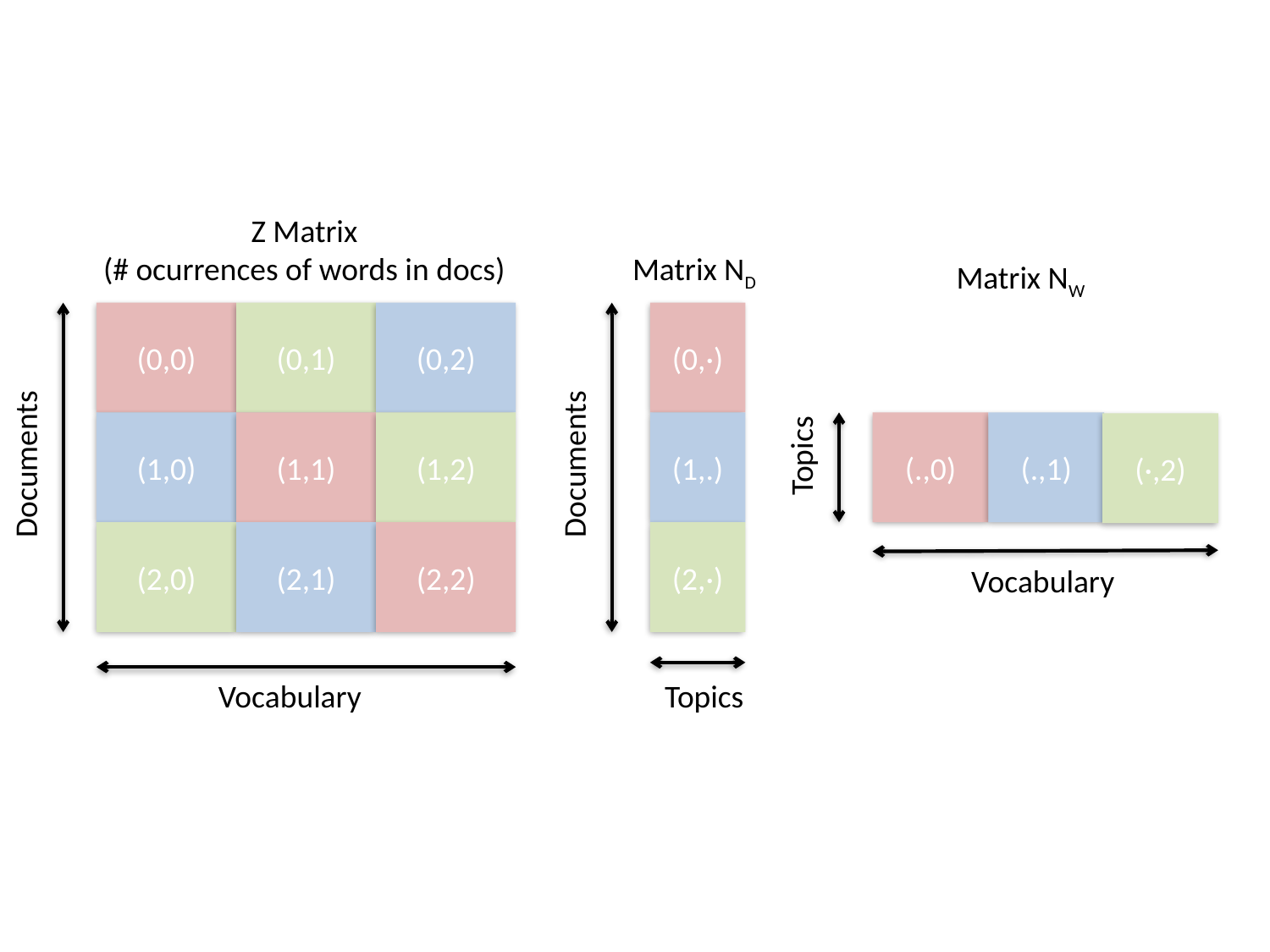

Z Matrix
(# ocurrences of words in docs)
Matrix ND
Matrix NW
(0,0)
(0,1)
(0,2)
(0,·)
Documents
Documents
(1,0)
(1,1)
(1,2)
(1,.)
Topics
(.,0)
(.,1)
(·,2)
(2,0)
(2,1)
(2,2)
(2,·)
Vocabulary
Vocabulary
Topics